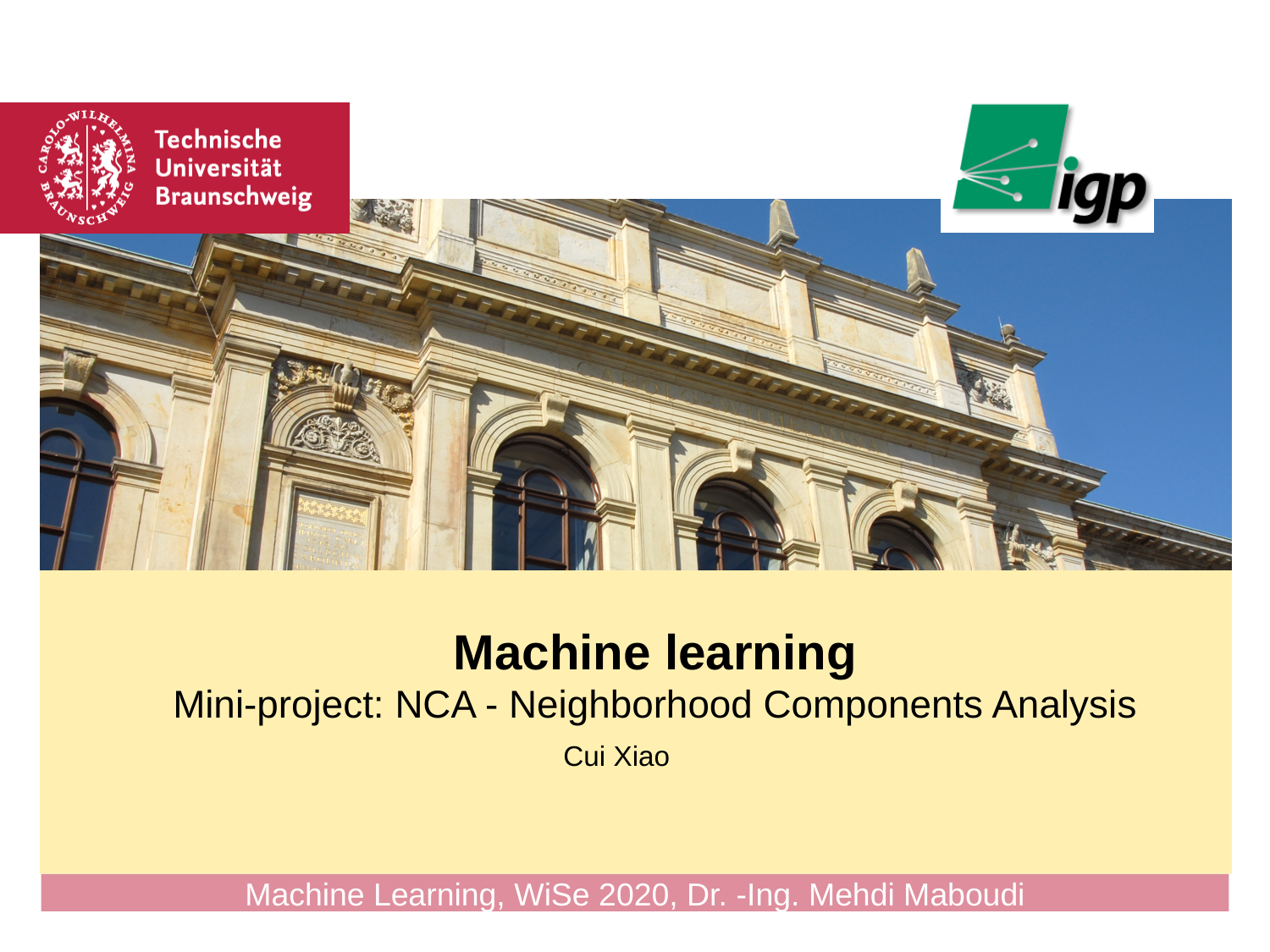

# Machine learning Mini-project: NCA - Neighborhood Components Analysis
Cui Xiao